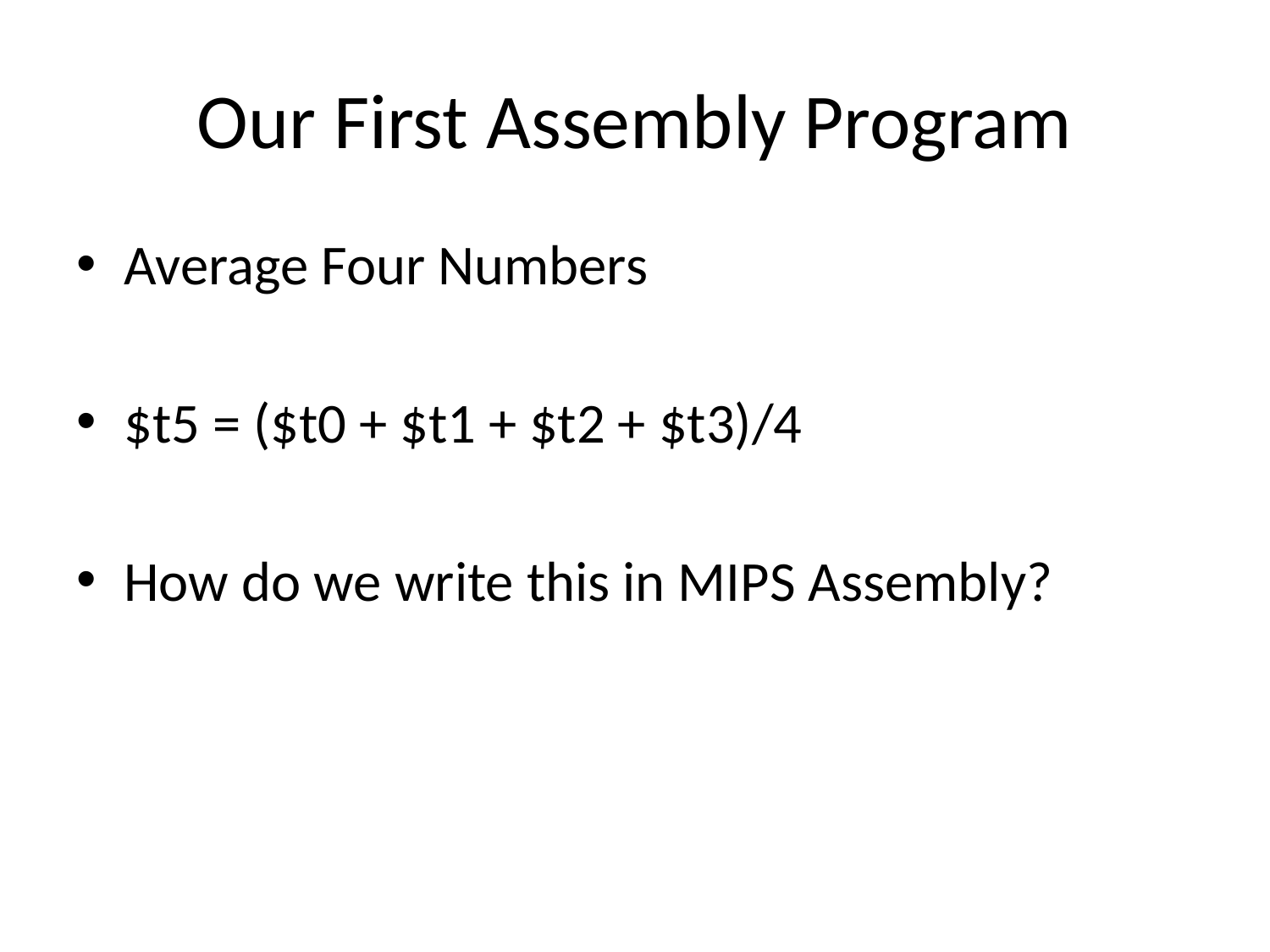

# Our First Assembly Program
Average Four Numbers

$t5 = ($t0 + $t1 + $t2 + $t3)/4

How do we write this in MIPS Assembly?